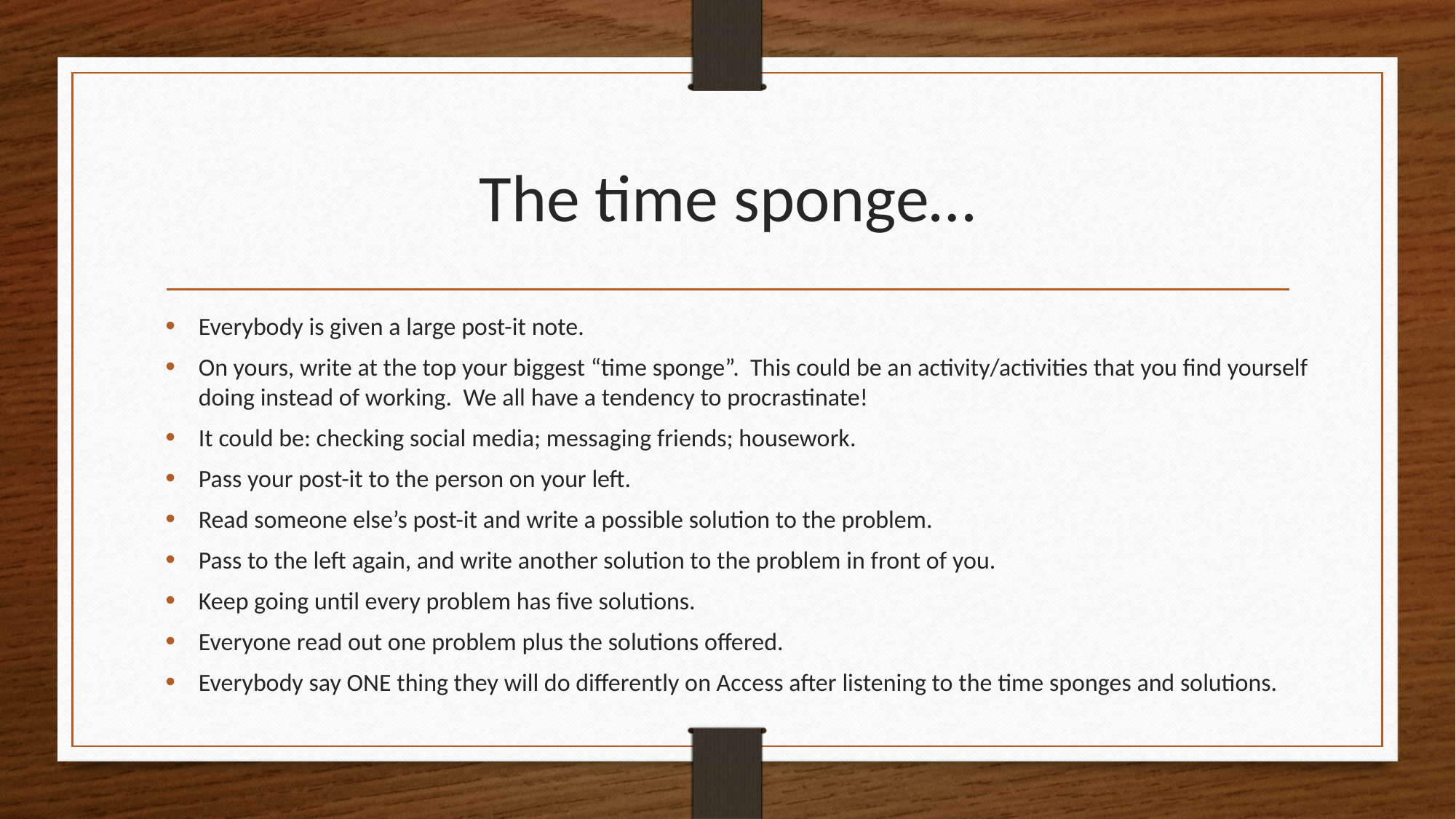

# The time sponge…
Everybody is given a large post-it note.
On yours, write at the top your biggest “time sponge”.  This could be an activity/activities that you find yourself doing instead of working.  We all have a tendency to procrastinate!
It could be: checking social media; messaging friends; housework.
Pass your post-it to the person on your left.
Read someone else’s post-it and write a possible solution to the problem.
Pass to the left again, and write another solution to the problem in front of you.
Keep going until every problem has five solutions.
Everyone read out one problem plus the solutions offered.
Everybody say ONE thing they will do differently on Access after listening to the time sponges and solutions.